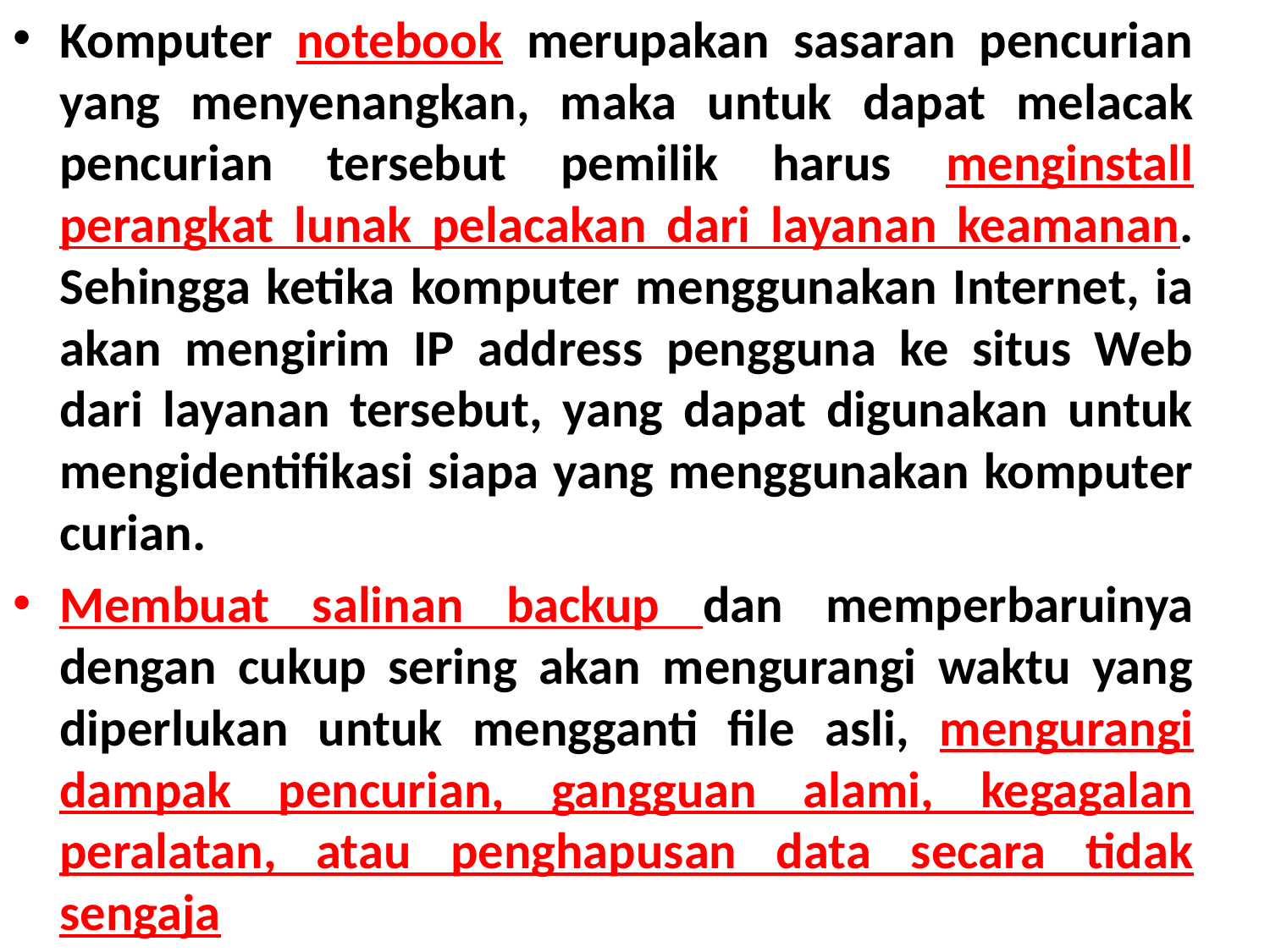

Komputer notebook merupakan sasaran pencurian yang menyenangkan, maka untuk dapat melacak pencurian tersebut pemilik harus menginstall perangkat lunak pelacakan dari layanan keamanan. Sehingga ketika komputer menggunakan Internet, ia akan mengirim IP address pengguna ke situs Web dari layanan tersebut, yang dapat digunakan untuk mengidentifikasi siapa yang menggunakan komputer curian.
Membuat salinan backup dan memperbaruinya dengan cukup sering akan mengurangi waktu yang diperlukan untuk mengganti file asli, mengurangi dampak pencurian, gangguan alami, kegagalan peralatan, atau penghapusan data secara tidak sengaja